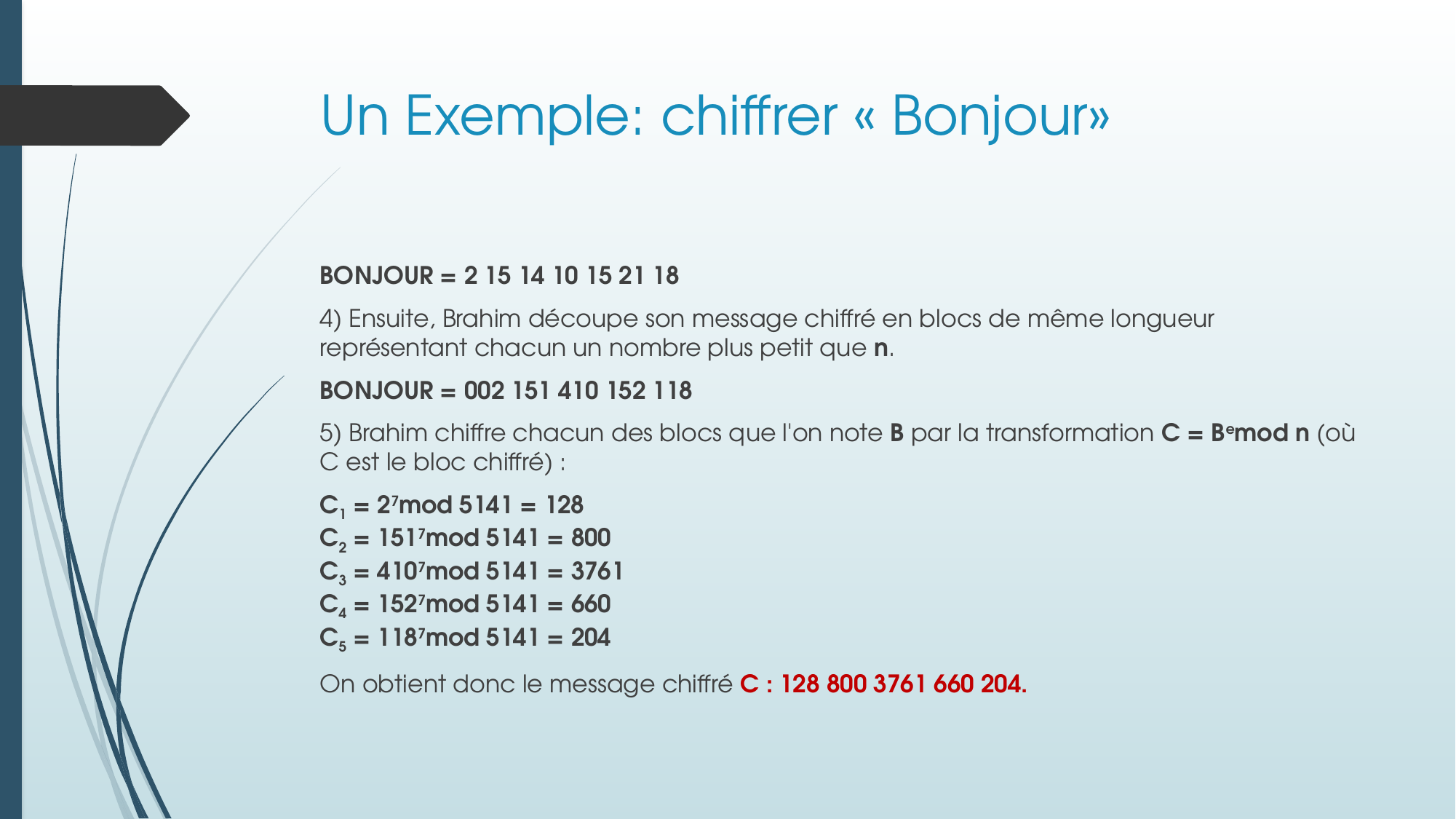

# Un Exemple: chiffrer « Bonjour»
BONJOUR = 2 15 14 10 15 21 18
4) Ensuite, Brahim découpe son message chiffré en blocs de même longueur représentant chacun un nombre plus petit que n.
BONJOUR = 002 151 410 152 118
5) Brahim chiffre chacun des blocs que l'on note B par la transformation C = Bemod n (où C est le bloc chiffré) :
C1 = 27mod 5141 = 128
C2 = 1517mod 5141 = 800
C3 = 4107mod 5141 = 3761
C4 = 1527mod 5141 = 660
C5 = 1187mod 5141 = 204
On obtient donc le message chiffré C : 128 800 3761 660 204.